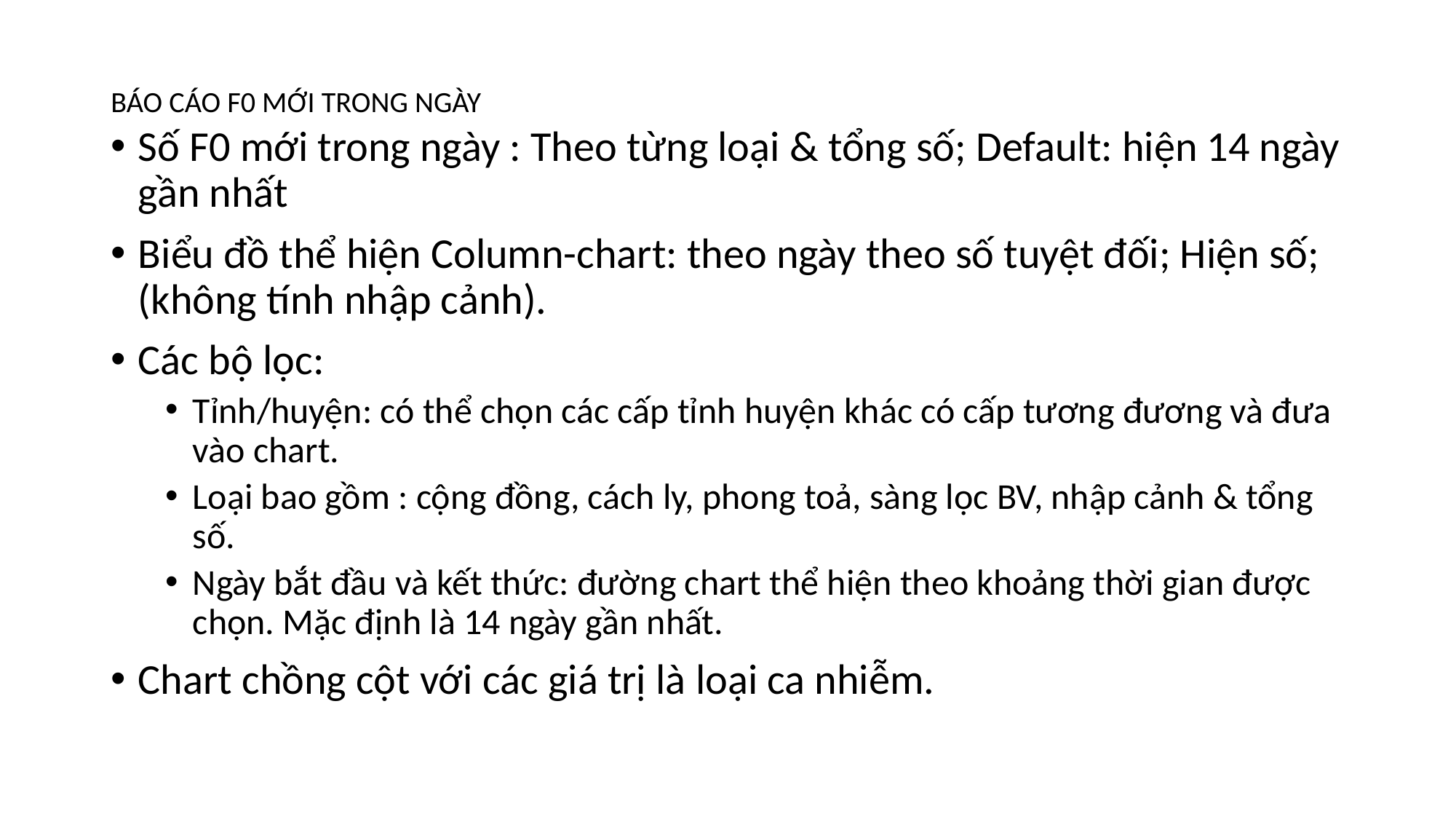

# BÁO CÁO F0 MỚI TRONG NGÀY
Số F0 mới trong ngày : Theo từng loại & tổng số; Default: hiện 14 ngày gần nhất
Biểu đồ thể hiện Column-chart: theo ngày theo số tuyệt đối; Hiện số; (không tính nhập cảnh).
Các bộ lọc:
Tỉnh/huyện: có thể chọn các cấp tỉnh huyện khác có cấp tương đương và đưa vào chart.
Loại bao gồm : cộng đồng, cách ly, phong toả, sàng lọc BV, nhập cảnh & tổng số.
Ngày bắt đầu và kết thức: đường chart thể hiện theo khoảng thời gian được chọn. Mặc định là 14 ngày gần nhất.
Chart chồng cột với các giá trị là loại ca nhiễm.